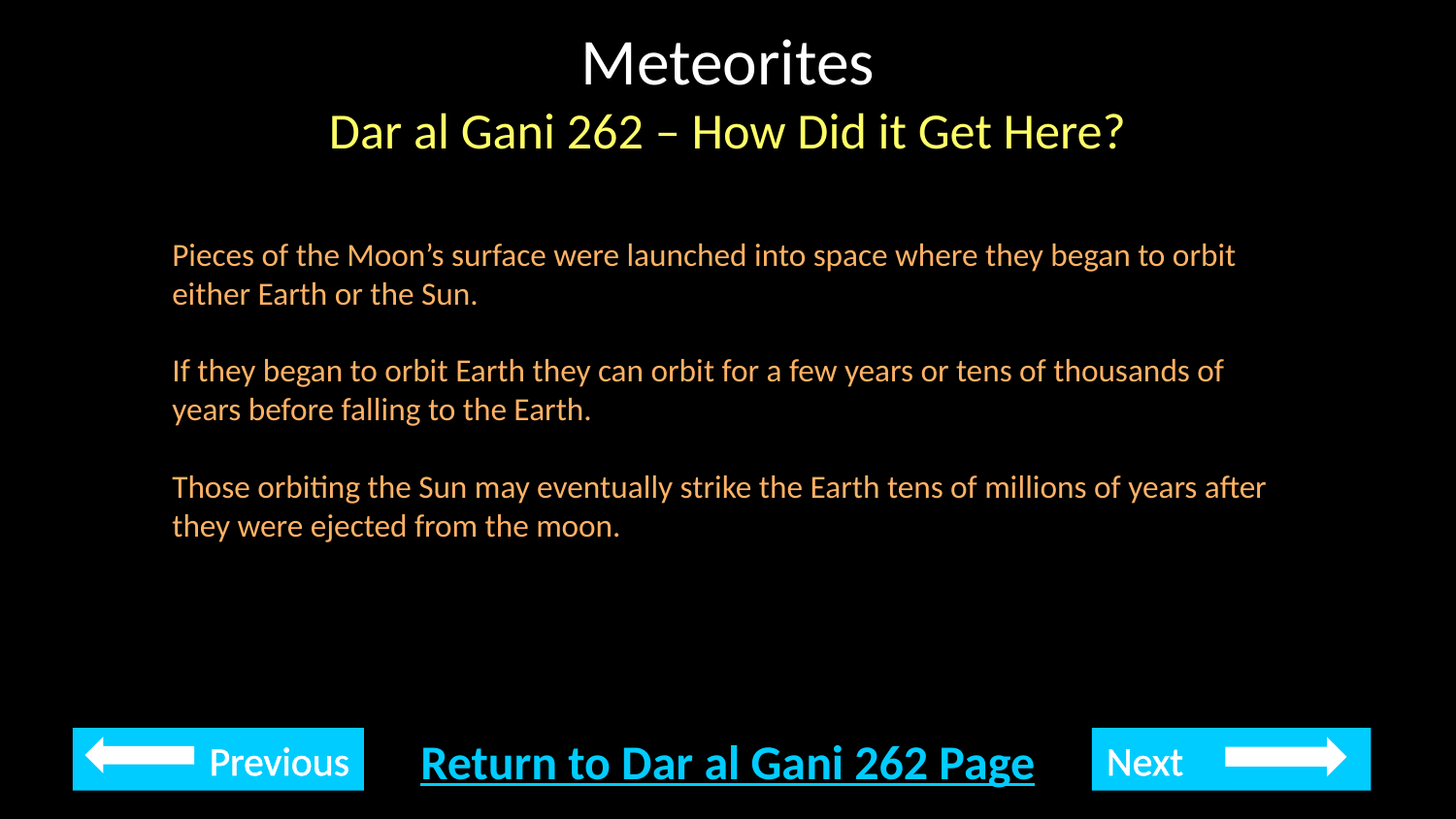

Meteorites
Dar al Gani 262 – How Did it Get Here?
Pieces of the Moon’s surface were launched into space where they began to orbit either Earth or the Sun.

If they began to orbit Earth they can orbit for a few years or tens of thousands of years before falling to the Earth.

Those orbiting the Sun may eventually strike the Earth tens of millions of years after they were ejected from the moon.
Return to Dar al Gani 262 Page

Previous
Next